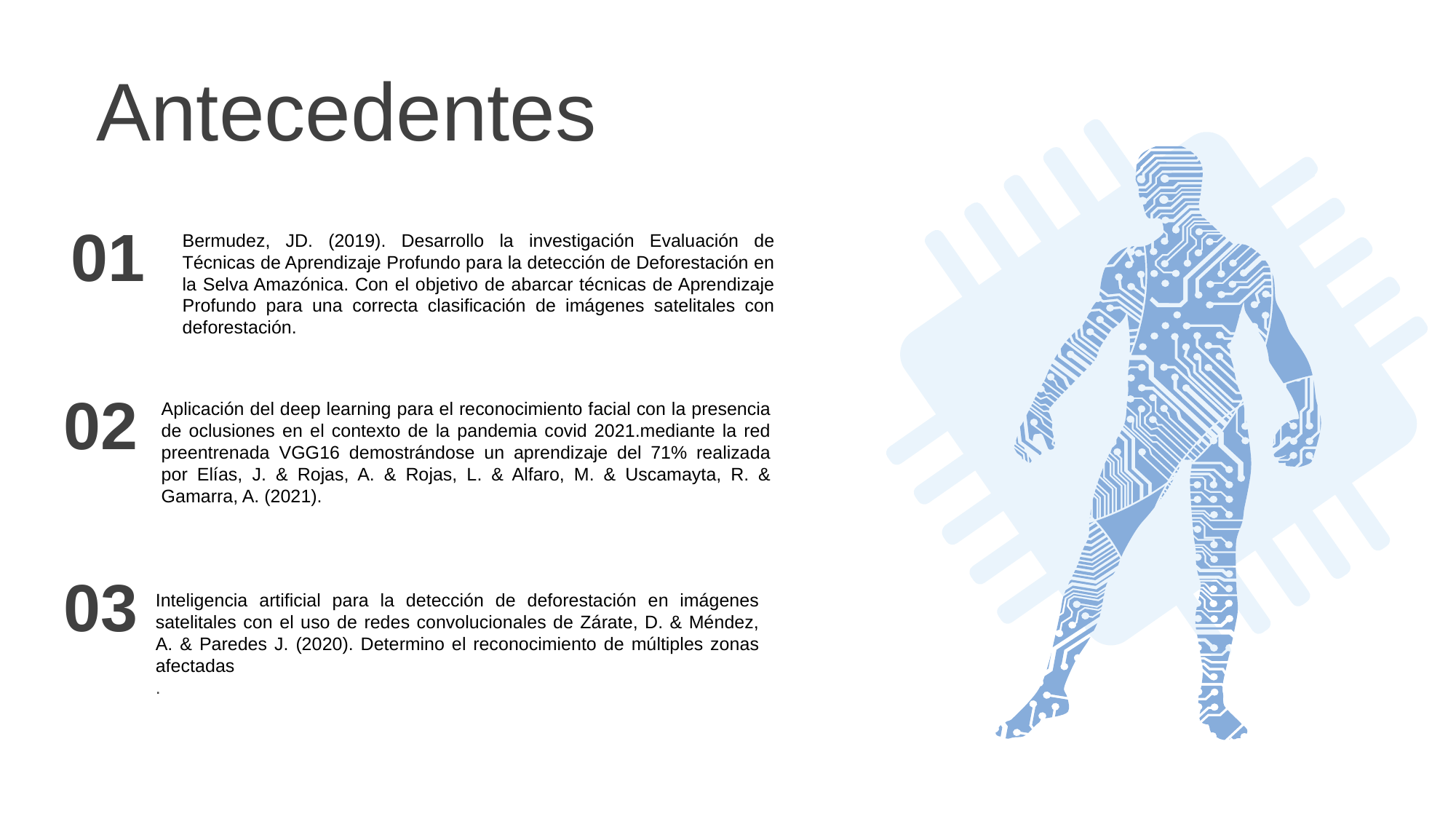

Antecedentes

01
Bermudez, JD. (2019). Desarrollo la investigación Evaluación de Técnicas de Aprendizaje Profundo para la detección de Deforestación en la Selva Amazónica. Con el objetivo de abarcar técnicas de Aprendizaje Profundo para una correcta clasificación de imágenes satelitales con deforestación.
02
Aplicación del deep learning para el reconocimiento facial con la presencia de oclusiones en el contexto de la pandemia covid 2021.mediante la red preentrenada VGG16 demostrándose un aprendizaje del 71% realizada por Elías, J. & Rojas, A. & Rojas, L. & Alfaro, M. & Uscamayta, R. & Gamarra, A. (2021).
03
Inteligencia artificial para la detección de deforestación en imágenes satelitales con el uso de redes convolucionales de Zárate, D. & Méndez, A. & Paredes J. (2020). Determino el reconocimiento de múltiples zonas afectadas
.